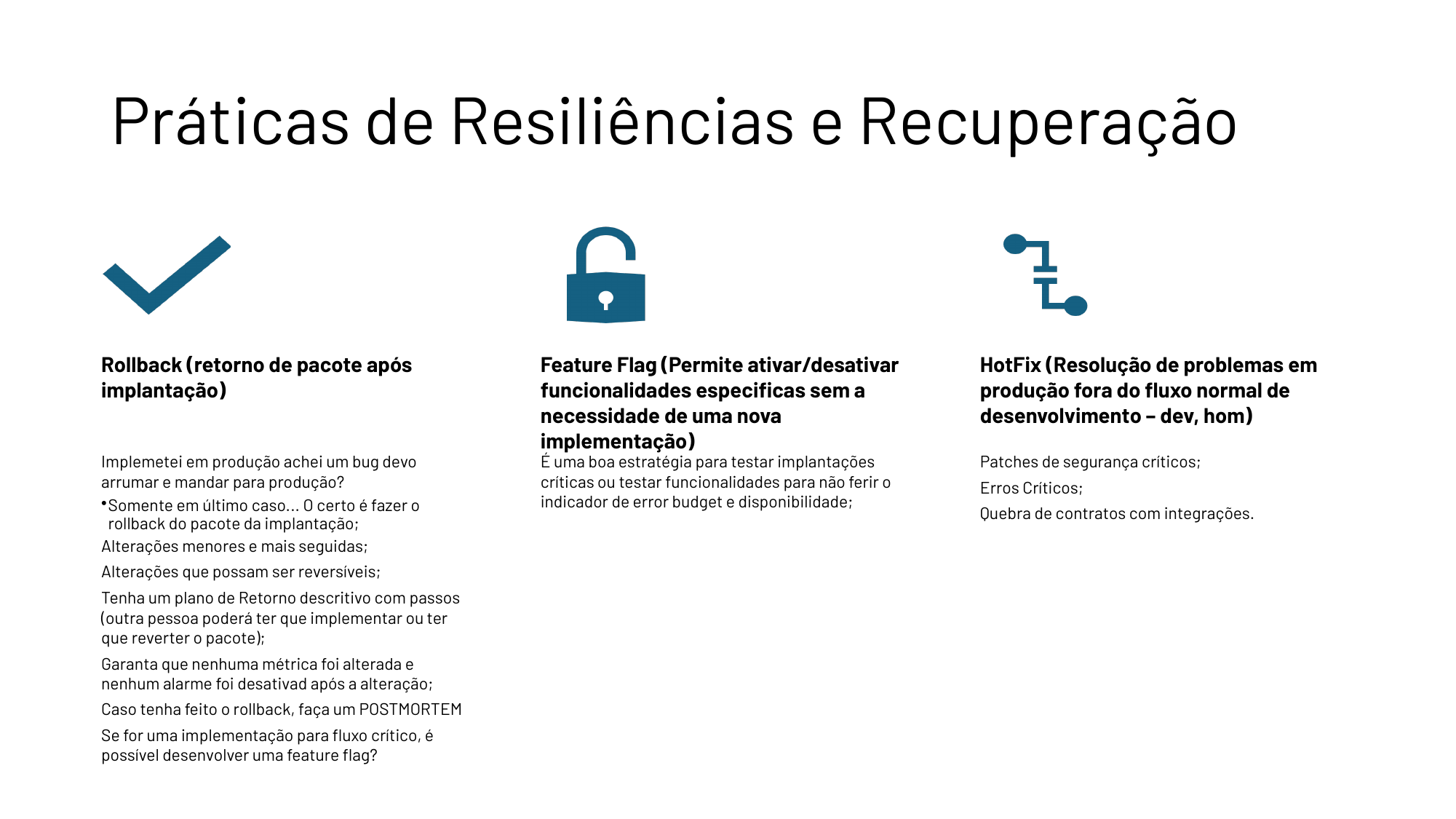

# Práticas de Resiliências e Recuperação
Rollback (retorno de pacote após implantação)
Implemetei em produção achei um bug devo arrumar e mandar para produção?
Somente em último caso... O certo é fazer o rollback do pacote da implantação;
Alterações menores e mais seguidas;
Alterações que possam ser reversíveis;
Tenha um plano de Retorno descritivo com passos (outra pessoa poderá ter que implementar ou ter que reverter o pacote);
Garanta que nenhuma métrica foi alterada e nenhum alarme foi desativad após a alteração;
Caso tenha feito o rollback, faça um POSTMORTEM
Se for uma implementação para fluxo crítico, é possível desenvolver uma feature flag?
Feature Flag (Permite ativar/desativar funcionalidades especificas sem a necessidade de uma nova implementação)
É uma boa estratégia para testar implantações críticas ou testar funcionalidades para não ferir o indicador de error budget e disponibilidade;
HotFix (Resolução de problemas em produção fora do fluxo normal de desenvolvimento – dev, hom)
Patches de segurança críticos;
Erros Críticos;
Quebra de contratos com integrações.